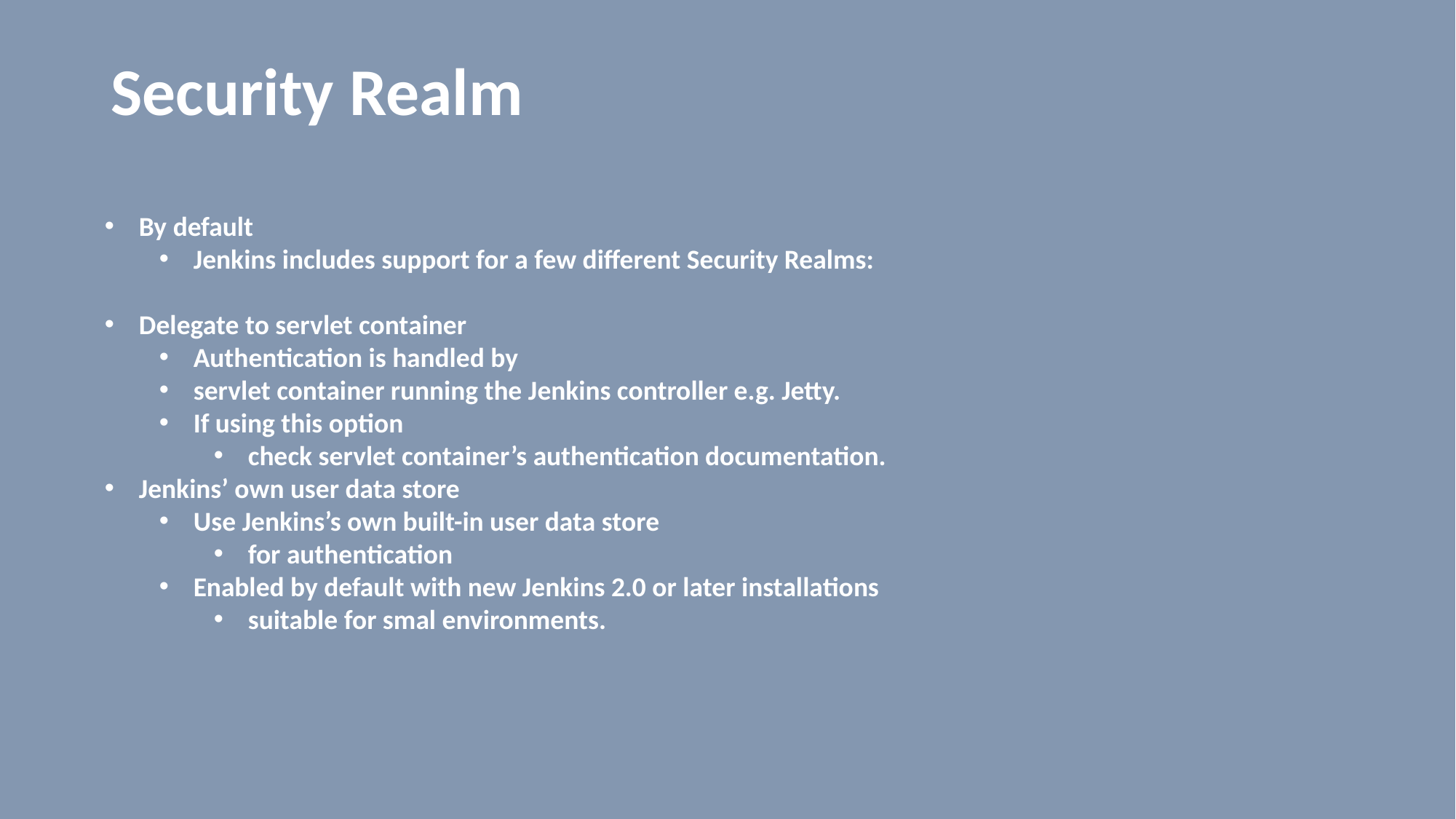

# Security Realm
By default
Jenkins includes support for a few different Security Realms:

Delegate to servlet container
Authentication is handled by
servlet container running the Jenkins controller e.g. Jetty.
If using this option
check servlet container’s authentication documentation.
Jenkins’ own user data store
Use Jenkins’s own built-in user data store
for authentication
Enabled by default with new Jenkins 2.0 or later installations
suitable for smal environments.